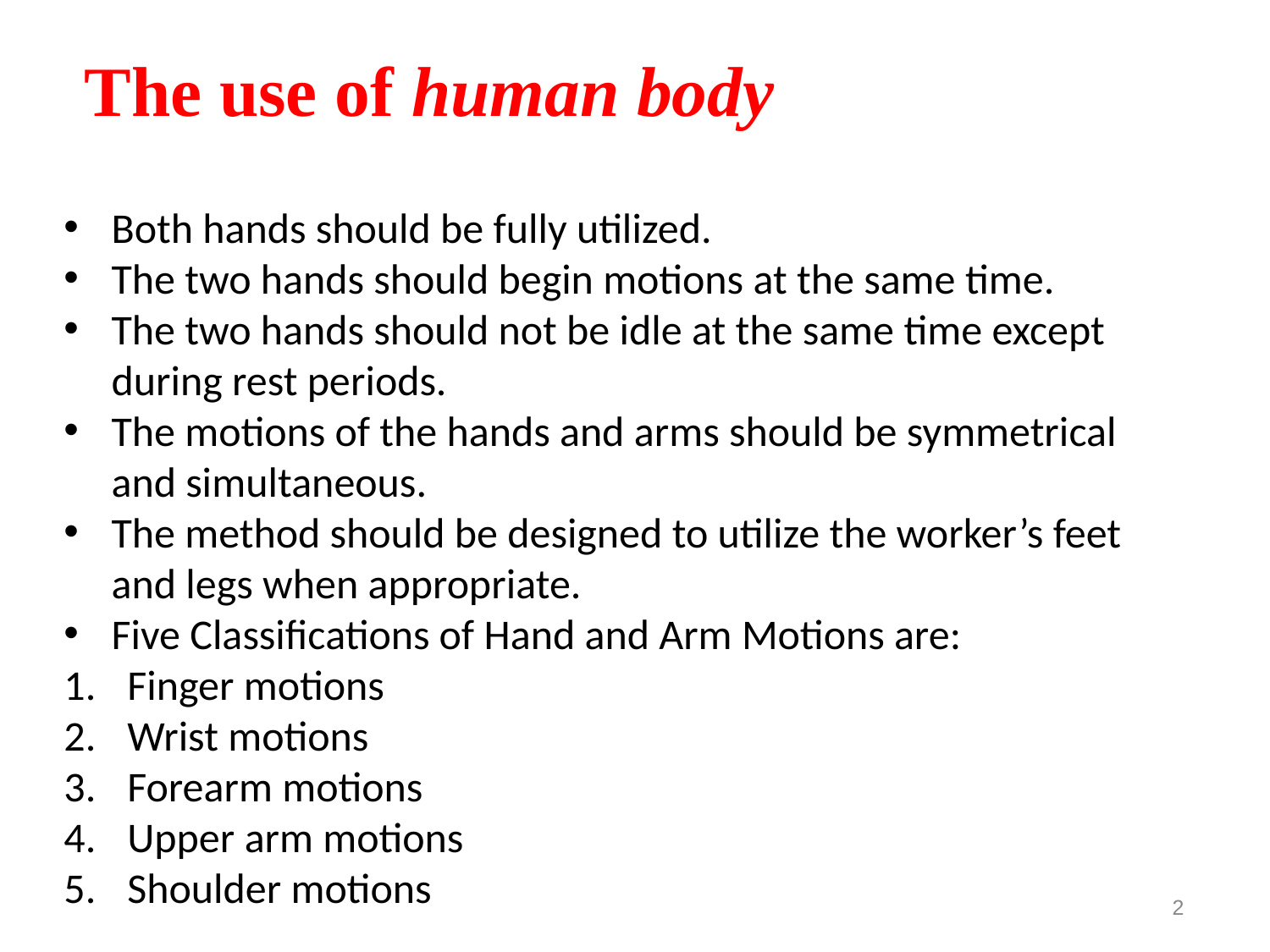

# The use of human body
Both hands should be fully utilized.
The two hands should begin motions at the same time.
The two hands should not be idle at the same time except during rest periods.
The motions of the hands and arms should be symmetrical and simultaneous.
The method should be designed to utilize the worker’s feet and legs when appropriate.
Five Classifications of Hand and Arm Motions are:
Finger motions
Wrist motions
Forearm motions
Upper arm motions
Shoulder motions

2